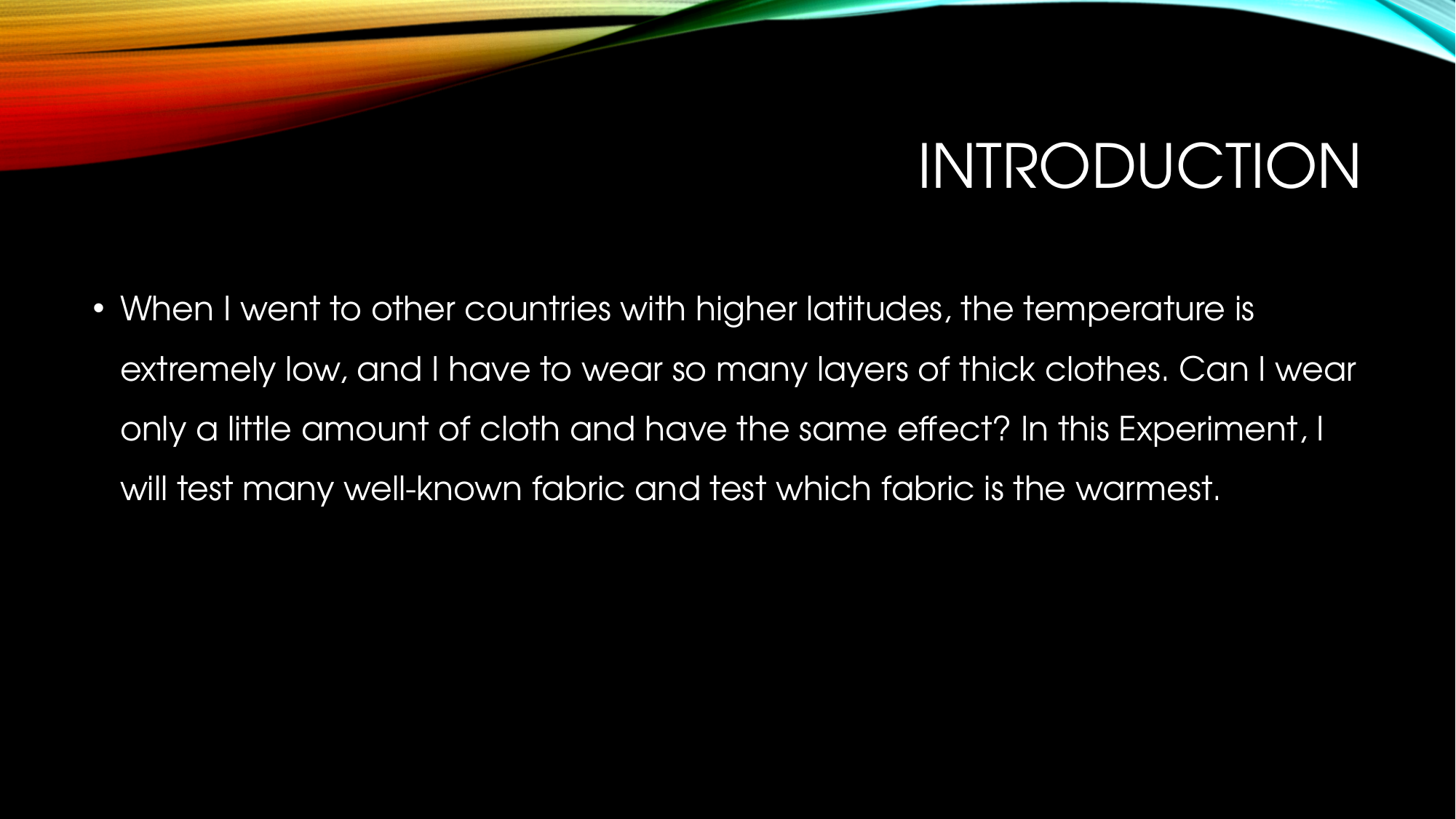

# Introduction
When I went to other countries with higher latitudes, the temperature is extremely low, and I have to wear so many layers of thick clothes. Can I wear only a little amount of cloth and have the same effect? In this Experiment, I will test many well-known fabric and test which fabric is the warmest.